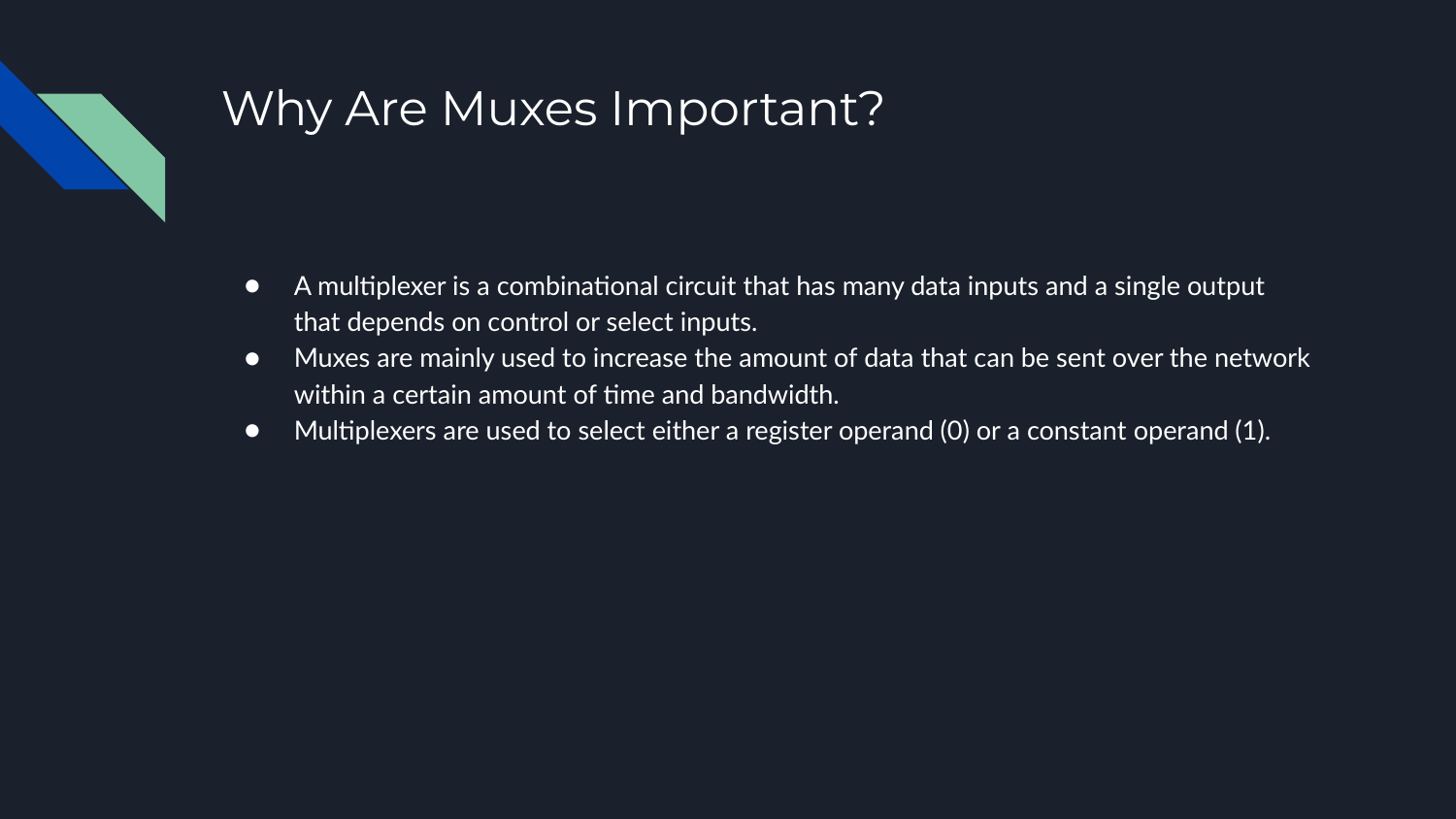

# Why Are Muxes Important?
A multiplexer is a combinational circuit that has many data inputs and a single output that depends on control or select inputs.
Muxes are mainly used to increase the amount of data that can be sent over the network within a certain amount of time and bandwidth.
Multiplexers are used to select either a register operand (0) or a constant operand (1).